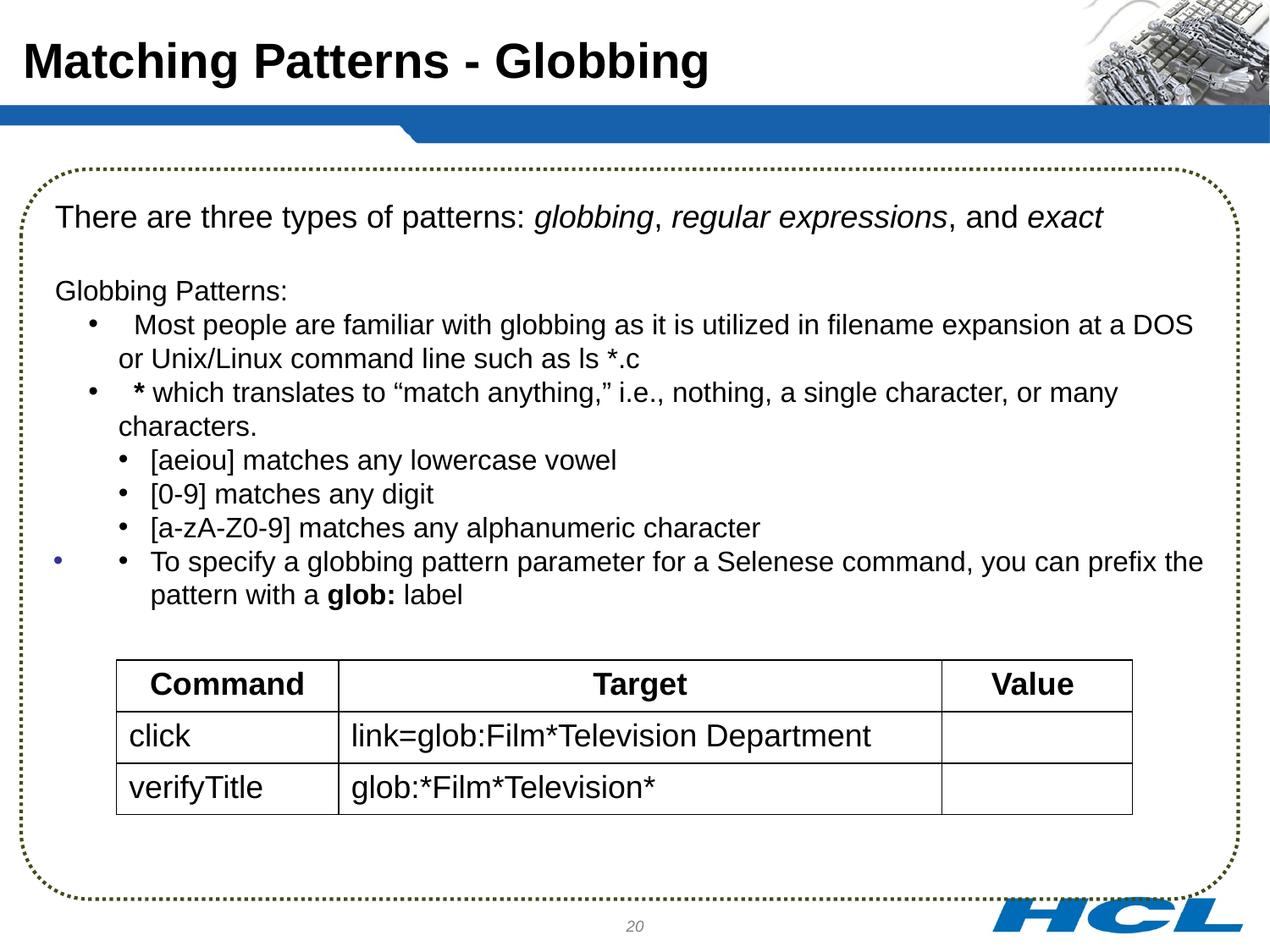

Matching Patterns - Globbing

There are three types of patterns: globbing, regular expressions, and exact

Globbing Patterns:
  Most people are familiar with globbing as it is utilized in filename expansion at a DOS or Unix/Linux command line such as ls *.c
  * which translates to “match anything,” i.e., nothing, a single character, or many characters.
[aeiou] matches any lowercase vowel
[0-9] matches any digit
[a-zA-Z0-9] matches any alphanumeric character
To specify a globbing pattern parameter for a Selenese command, you can prefix the pattern with a glob: label

| Command | Target | Value |
| --- | --- | --- |
| click | link=glob:Film\*Television Department |  |
| verifyTitle | glob:\*Film\*Television\* |  |
20